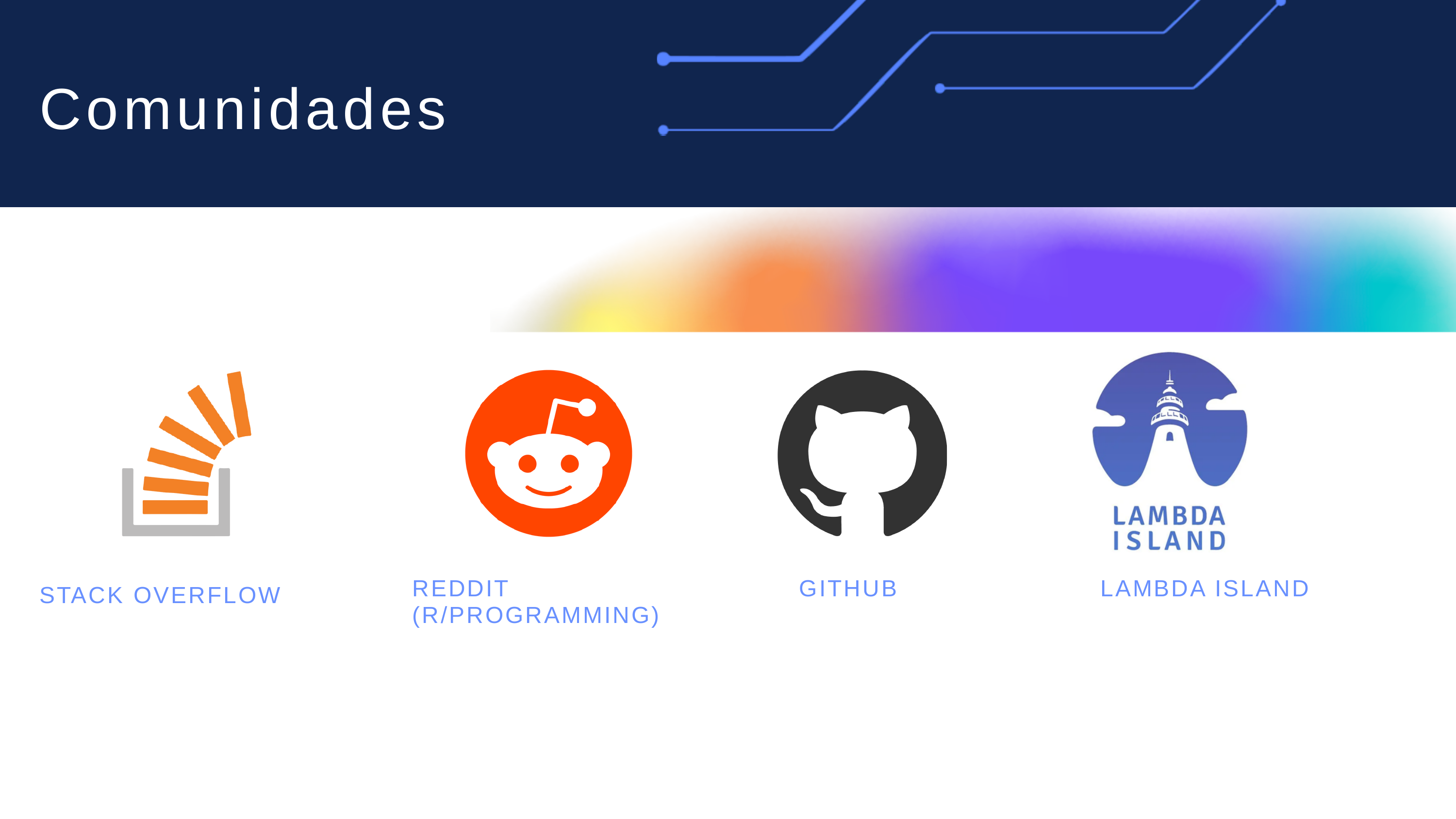

Comunidades

REDDIT (R/PROGRAMMING)
GITHUB
LAMBDA ISLAND
STACK OVERFLOW